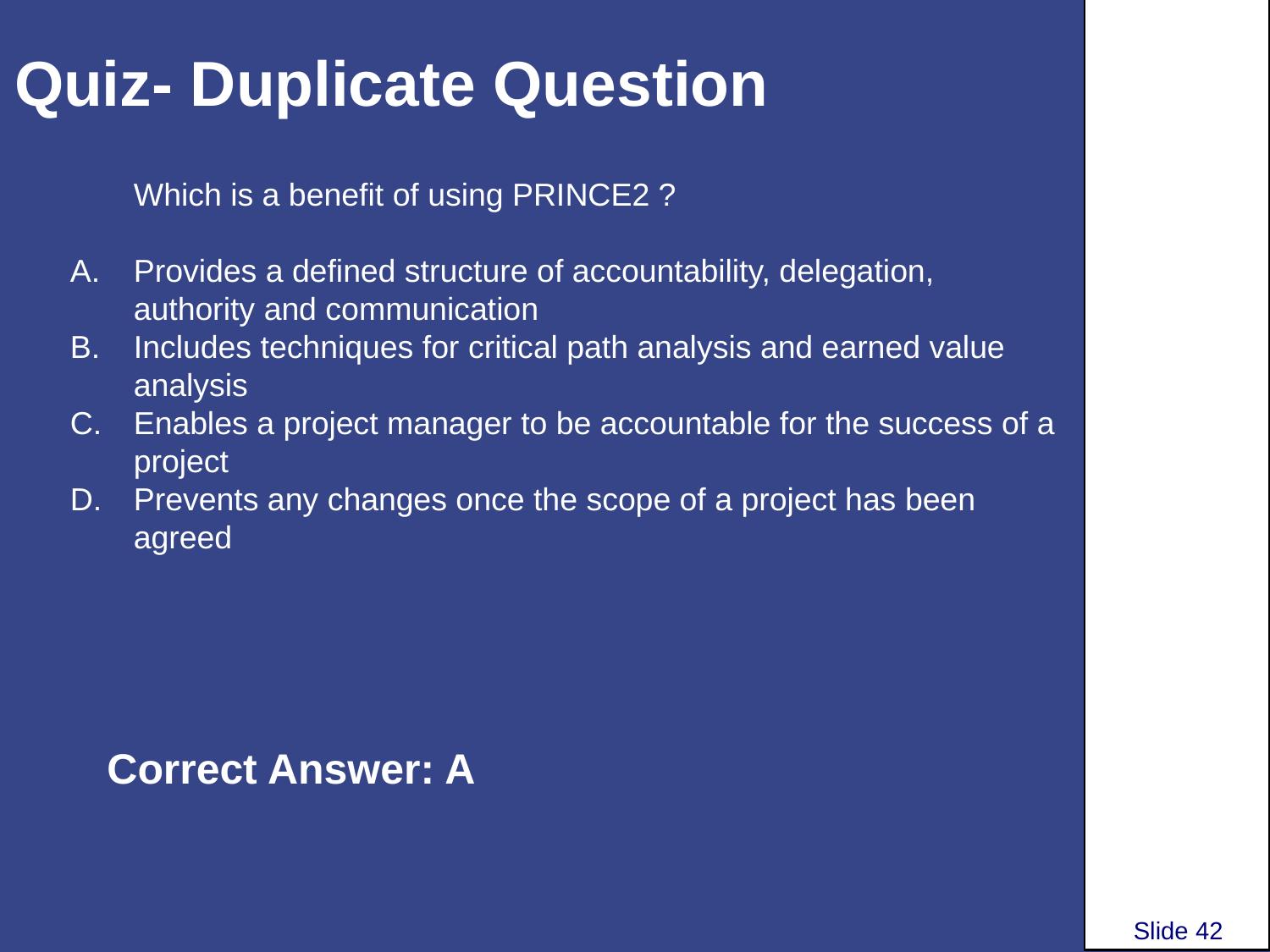

# Quiz- Duplicate Question
Which is a benefit of using PRINCE2 ?

Provides a defined structure of accountability, delegation, authority and communication
Includes techniques for critical path analysis and earned value analysis
Enables a project manager to be accountable for the success of a project
Prevents any changes once the scope of a project has been agreed

Correct Answer: A